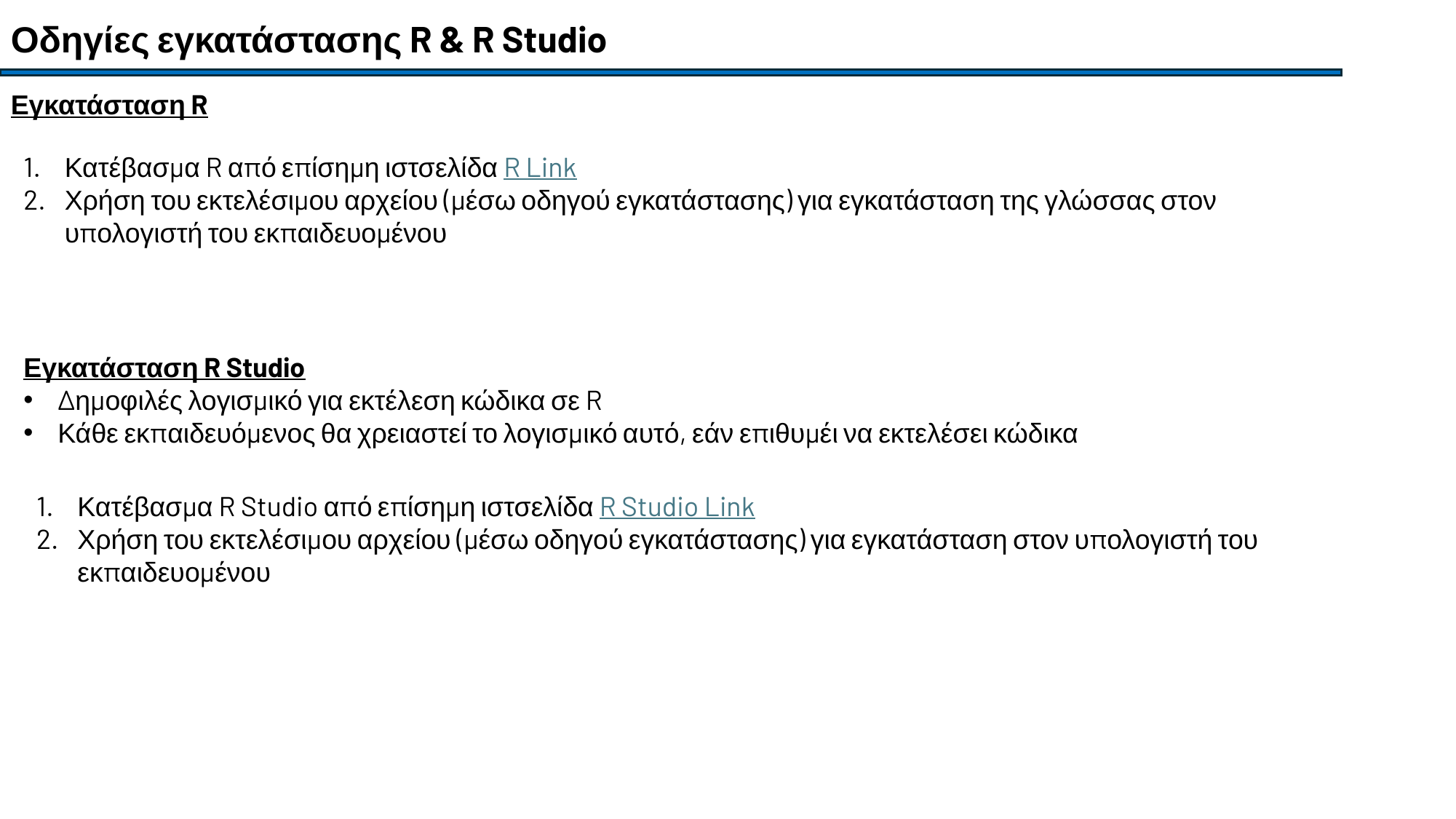

Οδηγίες εγκατάστασης R & R Studio

Εγκατάσταση R
Κατέβασμα R από επίσημη ιστσελίδα R Link
Χρήση του εκτελέσιμου αρχείου (μέσω οδηγού εγκατάστασης) για εγκατάσταση της γλώσσας στον υπολογιστή του εκπαιδευομένου
Εγκατάσταση R Studio
Δημοφιλές λογισμικό για εκτέλεση κώδικα σε R
Κάθε εκπαιδευόμενος θα χρειαστεί το λογισμικό αυτό, εάν επιθυμέι να εκτελέσει κώδικα
Κατέβασμα R Studio από επίσημη ιστσελίδα R Studio Link
Χρήση του εκτελέσιμου αρχείου (μέσω οδηγού εγκατάστασης) για εγκατάσταση στον υπολογιστή του εκπαιδευομένου